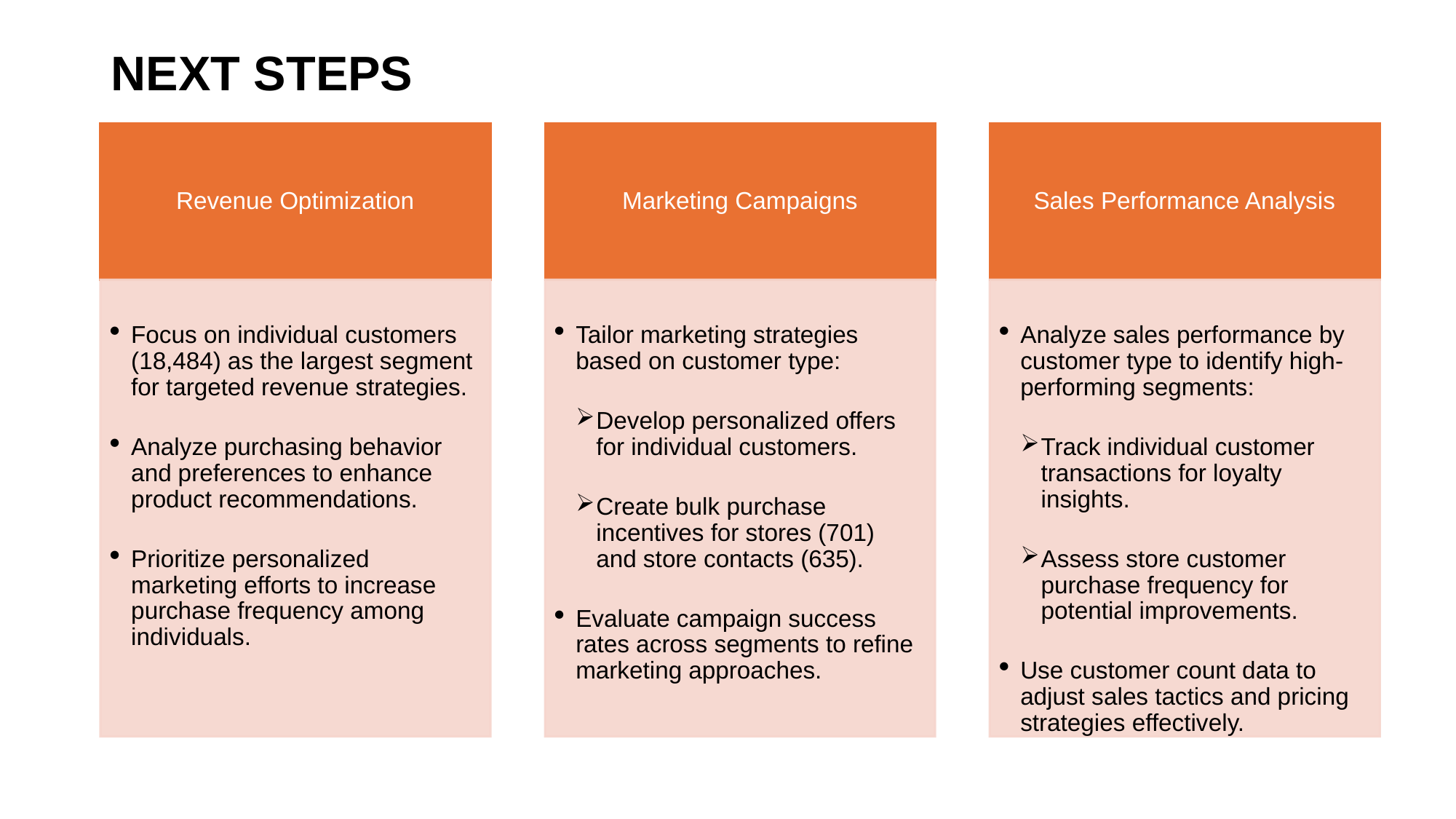

Revenue Optimization

Focus on individual customers (18,484) as the largest segment for targeted revenue strategies.

Analyze purchasing behavior and preferences to enhance product recommendations.

Prioritize personalized marketing efforts to increase purchase frequency among individuals.
Marketing Campaigns

Tailor marketing strategies based on customer type:

Develop personalized offers for individual customers.

Create bulk purchase incentives for stores (701) and store contacts (635).

Evaluate campaign success rates across segments to refine marketing approaches.
Sales Performance Analysis

Analyze sales performance by customer type to identify high-performing segments:

Track individual customer transactions for loyalty insights.

Assess store customer purchase frequency for potential improvements.

Use customer count data to adjust sales tactics and pricing strategies effectively.
# NEXT STEPS